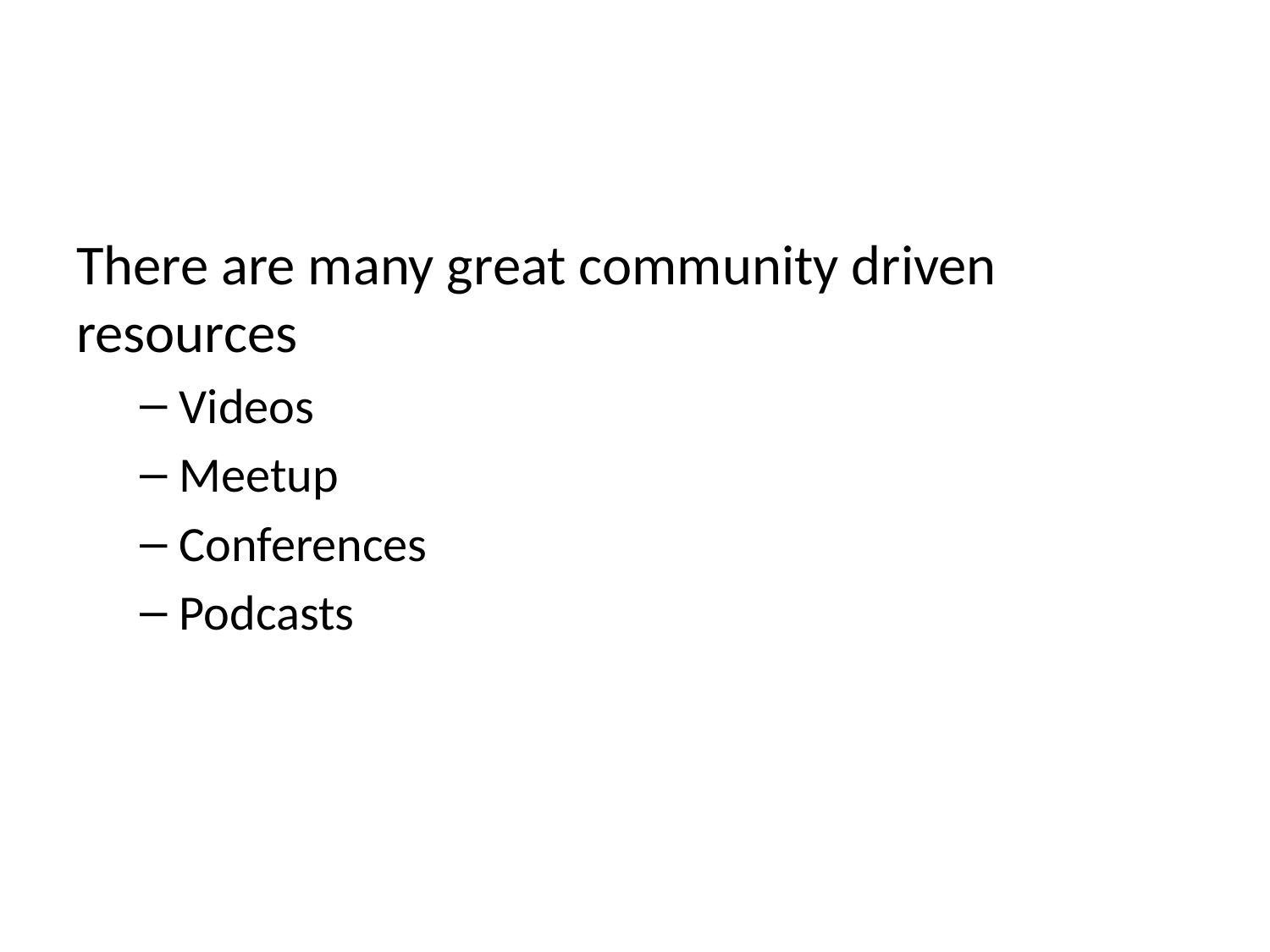

There are many great community driven resources
Videos
Meetup
Conferences
Podcasts